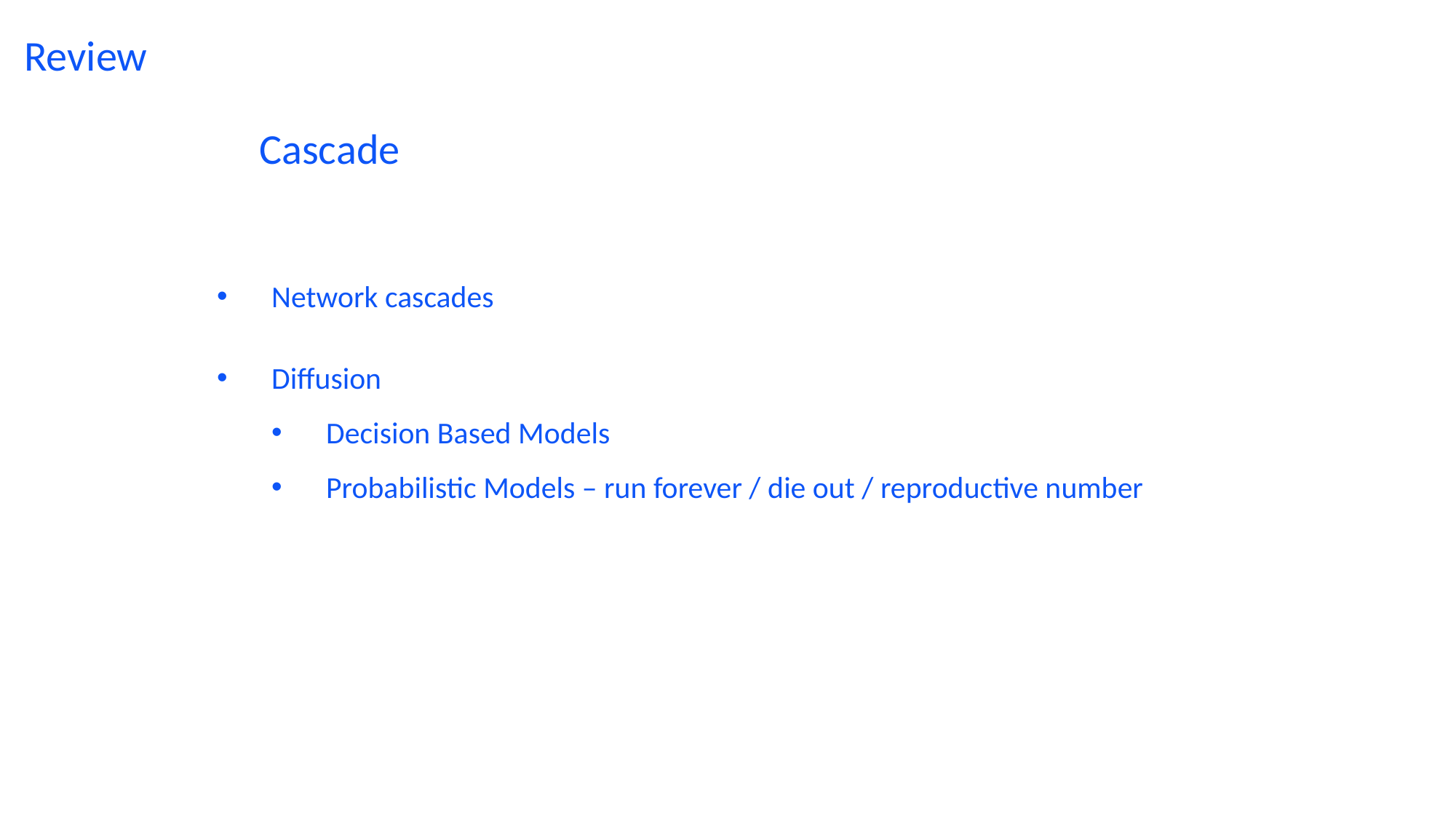

# Review
 Cascade
Network cascades

Diffusion
Decision Based Models
Probabilistic Models – run forever / die out / reproductive number